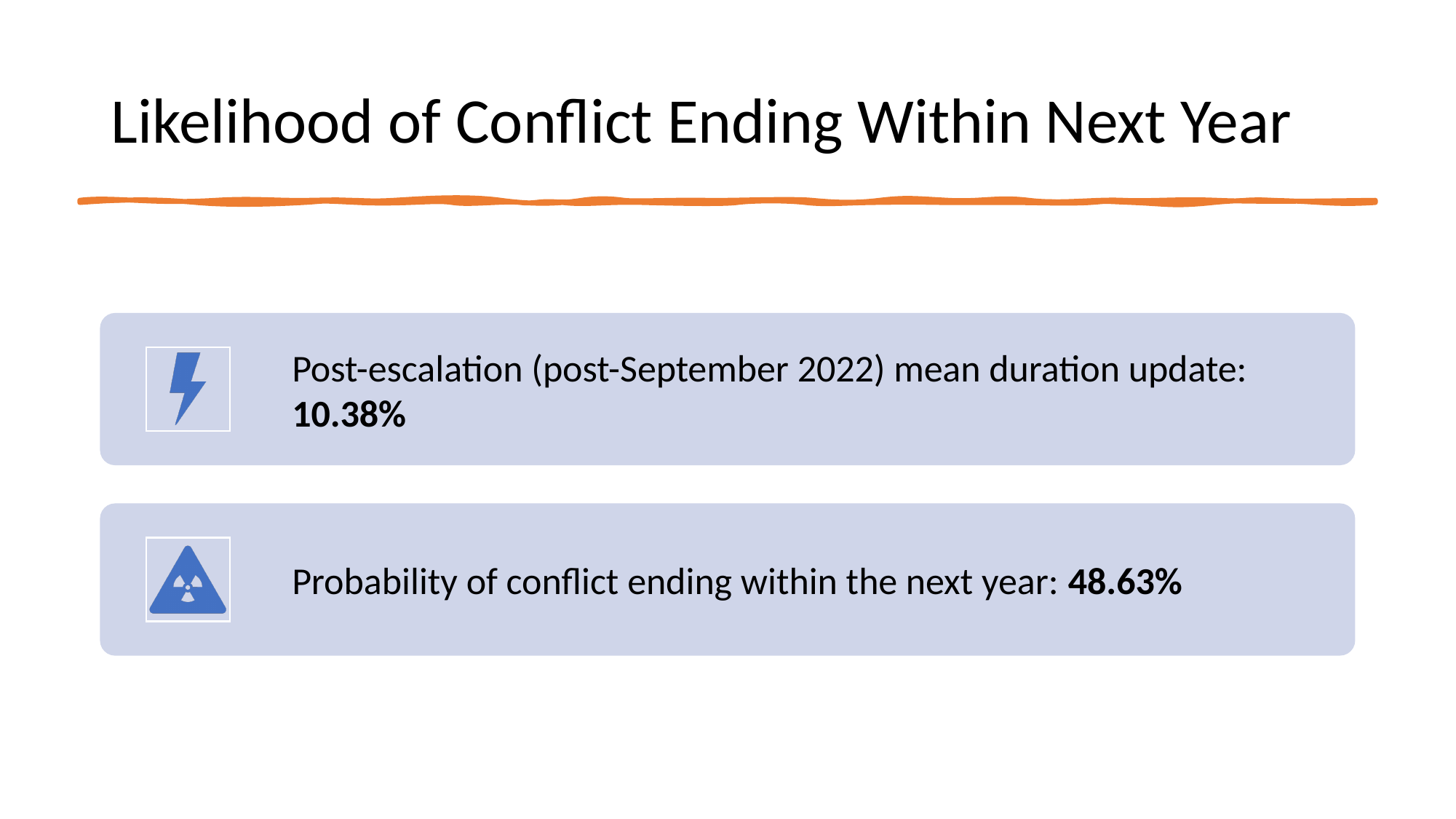

# Likelihood of Conflict Ending Within Next Year

Post-escalation (post-September 2022) mean duration update: 10.38%
Probability of conflict ending within the next year: 48.63%